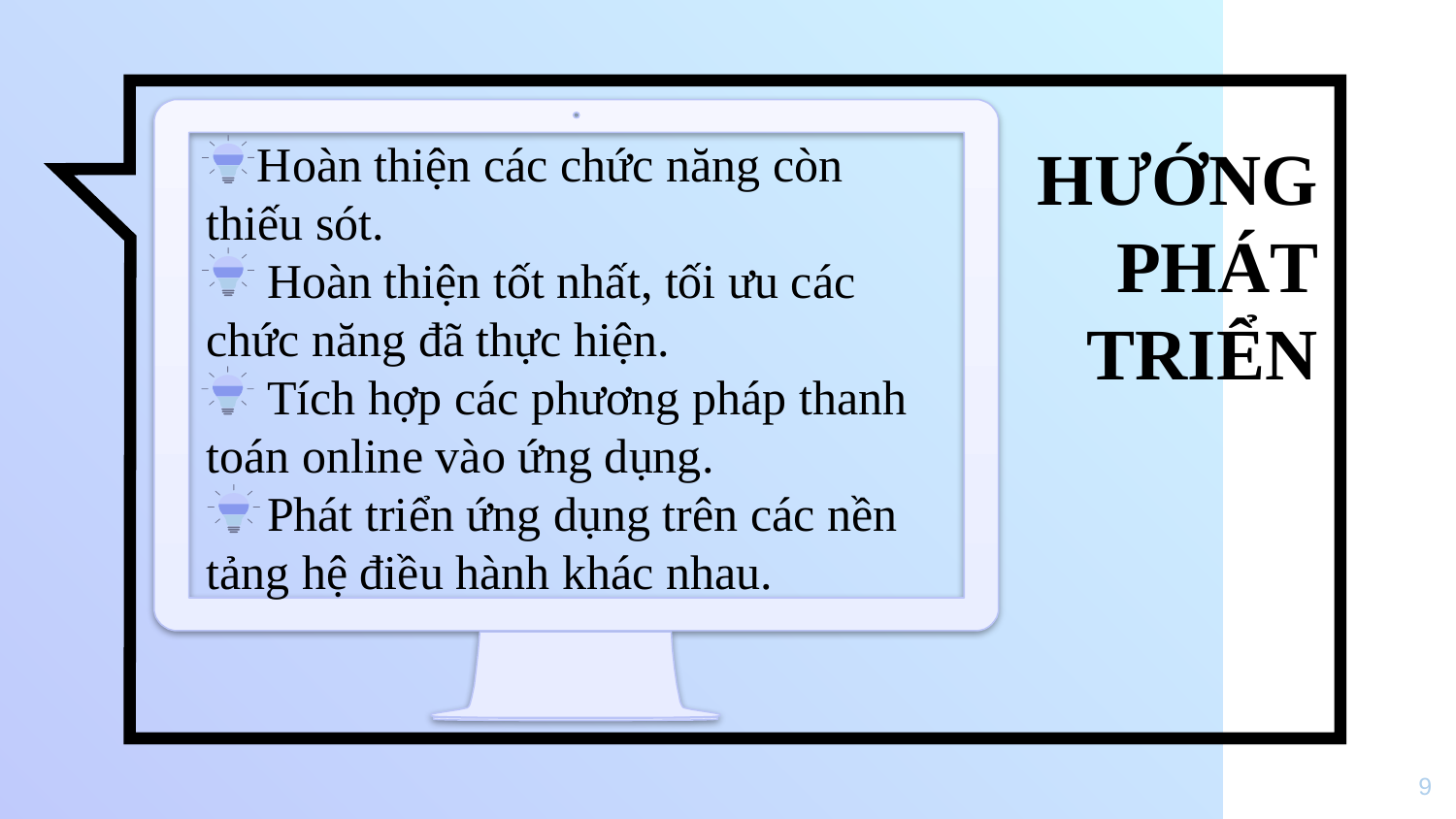

HƯỚNG PHÁT TRIỂN
     Hoàn thiện các chức năng còn thiếu sót.
     Hoàn thiện tốt nhất, tối ưu các chức năng đã thực hiện.
     Tích hợp các phương pháp thanh toán online vào ứng dụng.
     Phát triển ứng dụng trên các nền tảng hệ điều hành khác nhau.

9